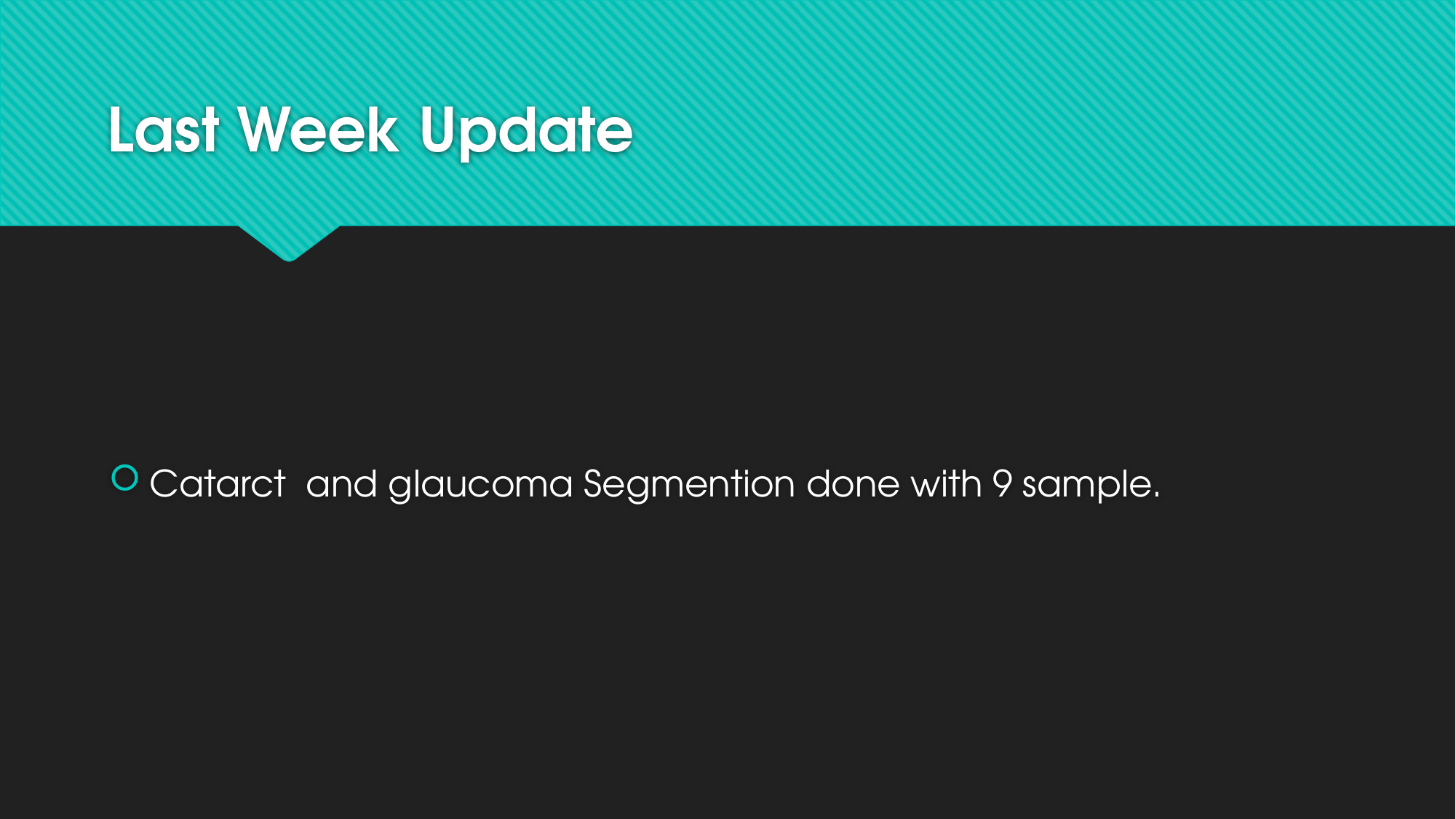

# Last Week Update
Catarct  and glaucoma Segmention done with 9 sample.